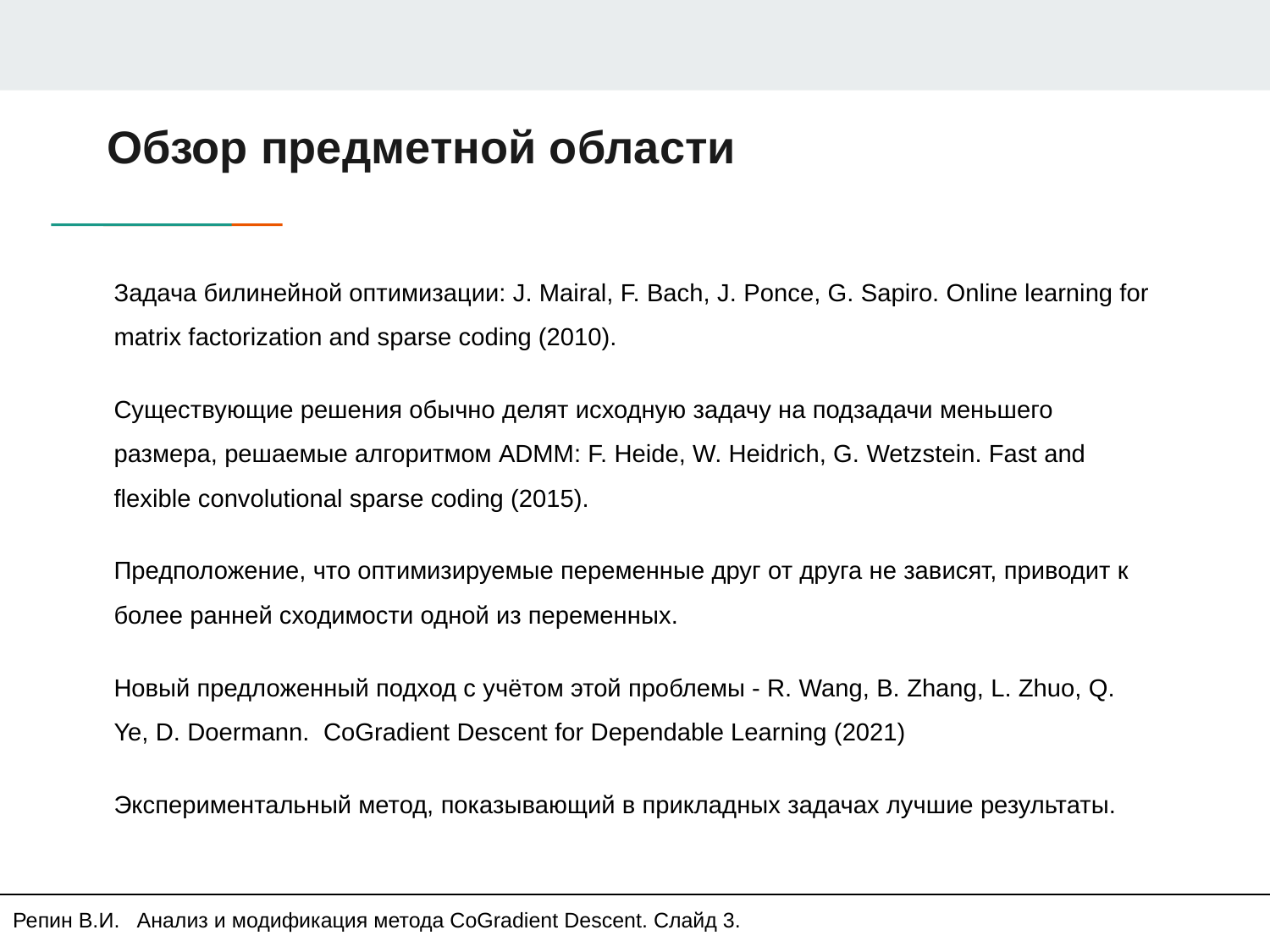

# Обзор предметной области
Задача билинейной оптимизации: J. Mairal, F. Bach, J. Ponce, G. Sapiro. Online learning for matrix factorization and sparse coding (2010).
Существующие решения обычно делят исходную задачу на подзадачи меньшего размера, решаемые алгоритмом ADMM: F. Heide, W. Heidrich, G. Wetzstein. Fast and flexible convolutional sparse coding (2015).
Предположение, что оптимизируемые переменные друг от друга не зависят, приводит к более ранней сходимости одной из переменных.
Новый предложенный подход с учётом этой проблемы - R. Wang, B. Zhang, L. Zhuo, Q. Ye, D. Doermann.  CoGradient Descent for Dependable Learning (2021)
Экспериментальный метод, показывающий в прикладных задачах лучшие результаты.

Репин В.И.   Анализ и модификация метода CoGradient Descent. Слайд 3.